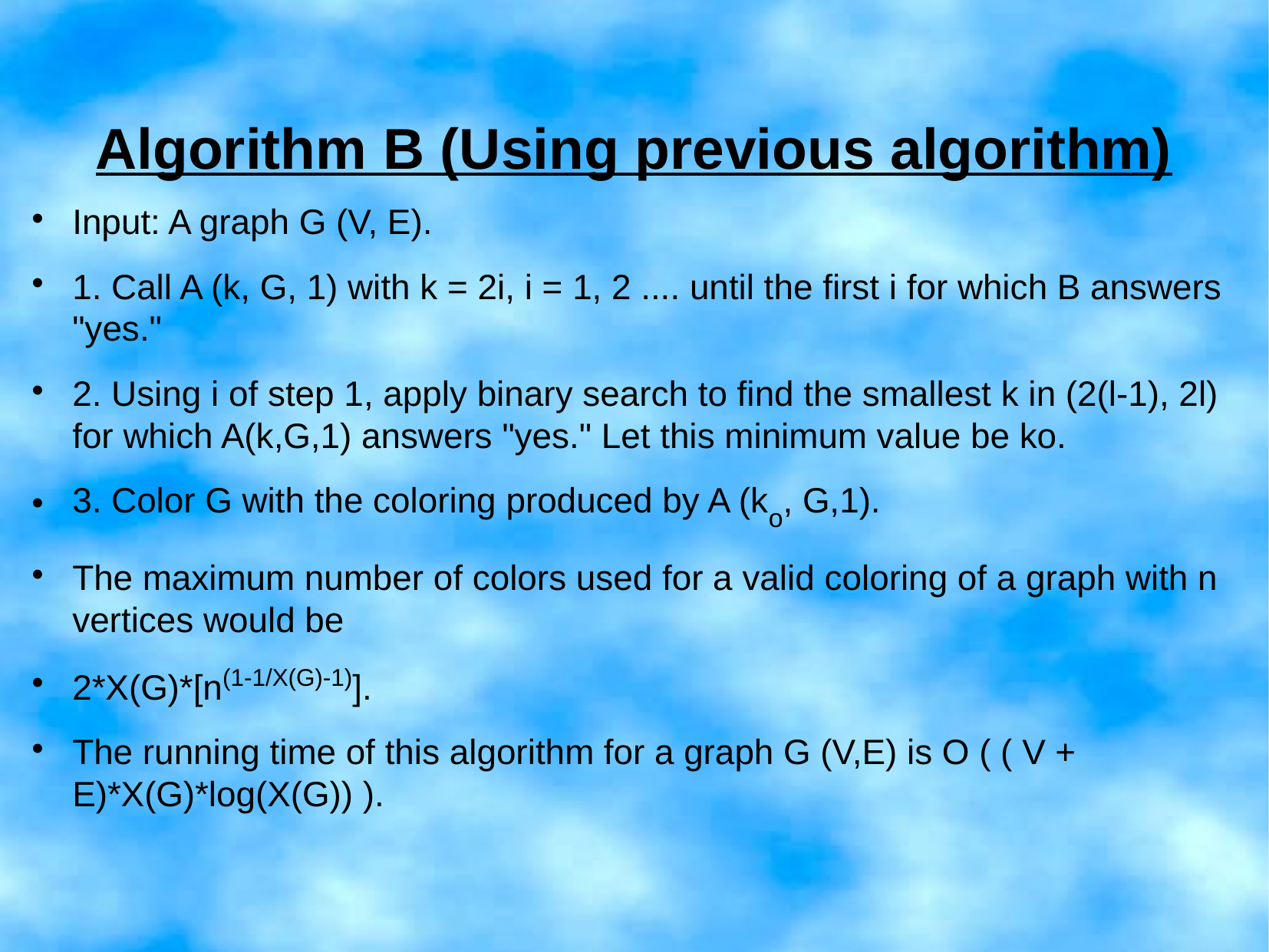

Algorithm B (Using previous algorithm)
Input: A graph G (V, E).
1. Call A (k, G, 1) with k = 2i, i = 1, 2 .... until the first i for which B answers "yes."
2. Using i of step 1, apply binary search to find the smallest k in (2(l-1), 2l) for which A(k,G,1) answers "yes." Let this minimum value be ko.
3. Color G with the coloring produced by A (ko, G,1).
The maximum number of colors used for a valid coloring of a graph with n vertices would be
2*X(G)*[n(1-1/X(G)-1)].
The running time of this algorithm for a graph G (V,E) is O ( ( V + E)*X(G)*log(X(G)) ).